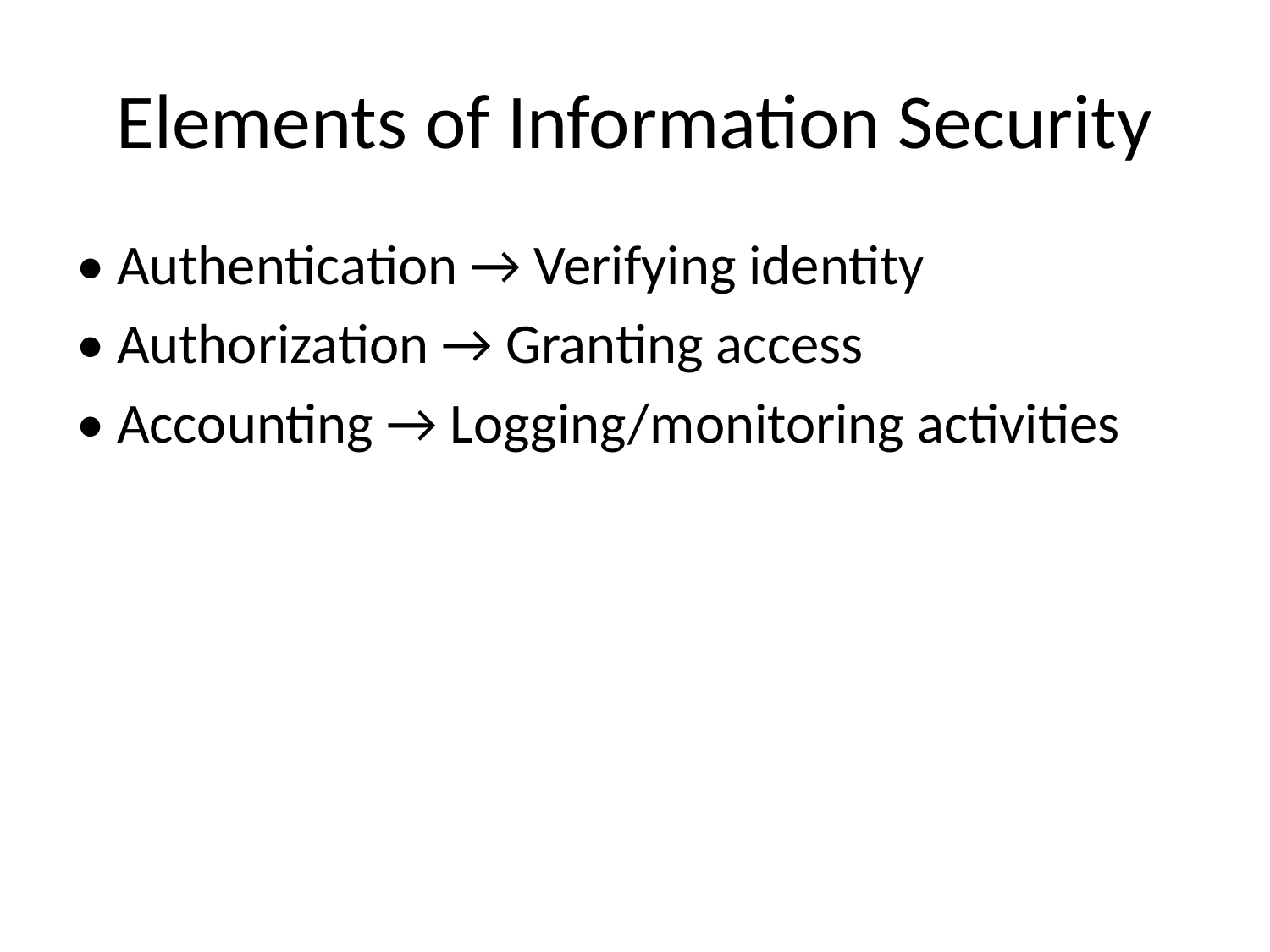

# Elements of Information Security
• Authentication → Verifying identity
• Authorization → Granting access
• Accounting → Logging/monitoring activities